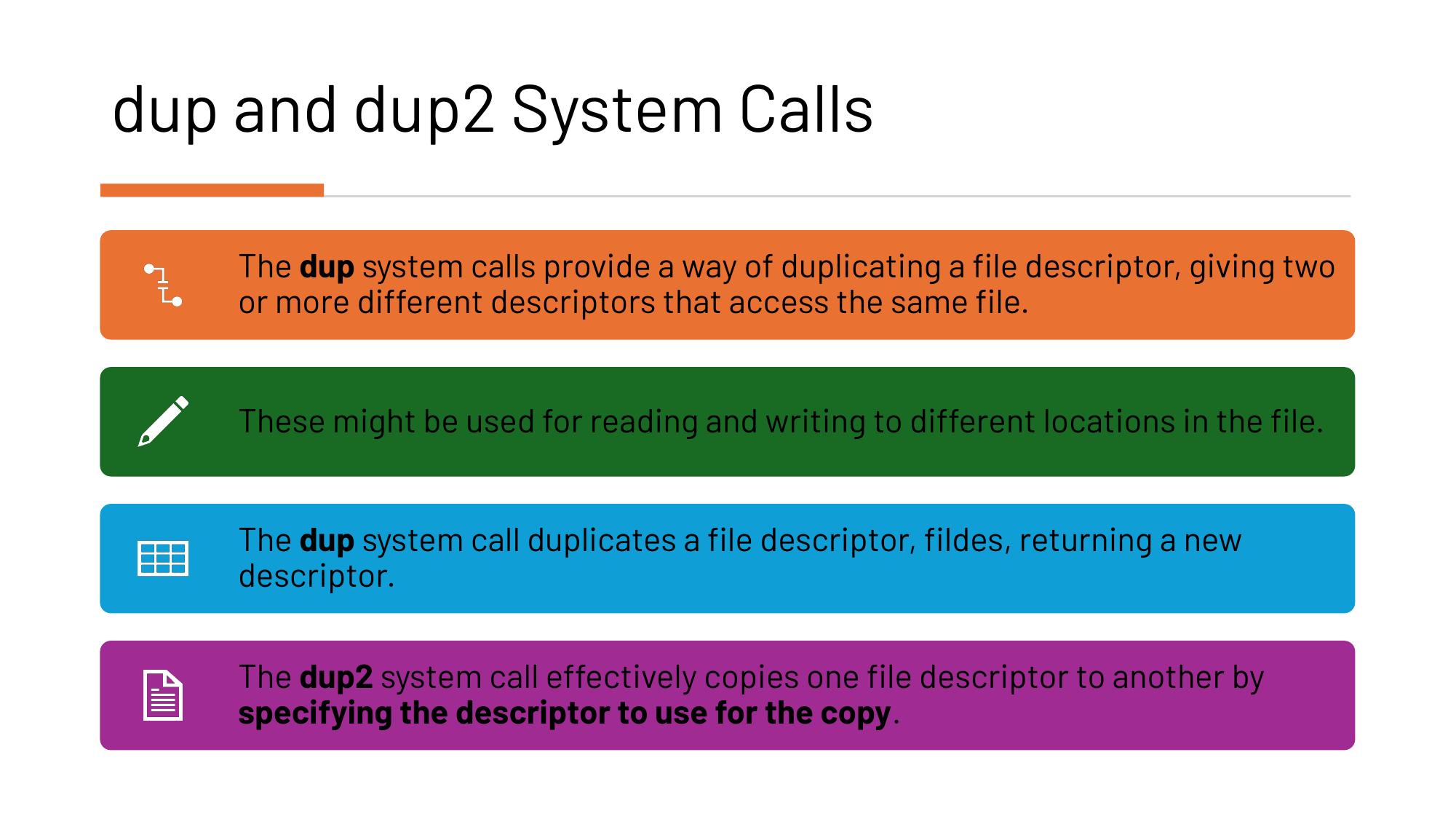

# dup and dup2 System Calls

The dup system calls provide a way of duplicating a file descriptor, giving two or more different descriptors that access the same file.
These might be used for reading and writing to different locations in the file.
The dup system call duplicates a file descriptor, fildes, returning a new descriptor.
The dup2 system call effectively copies one file descriptor to another by specifying the descriptor to use for the copy.